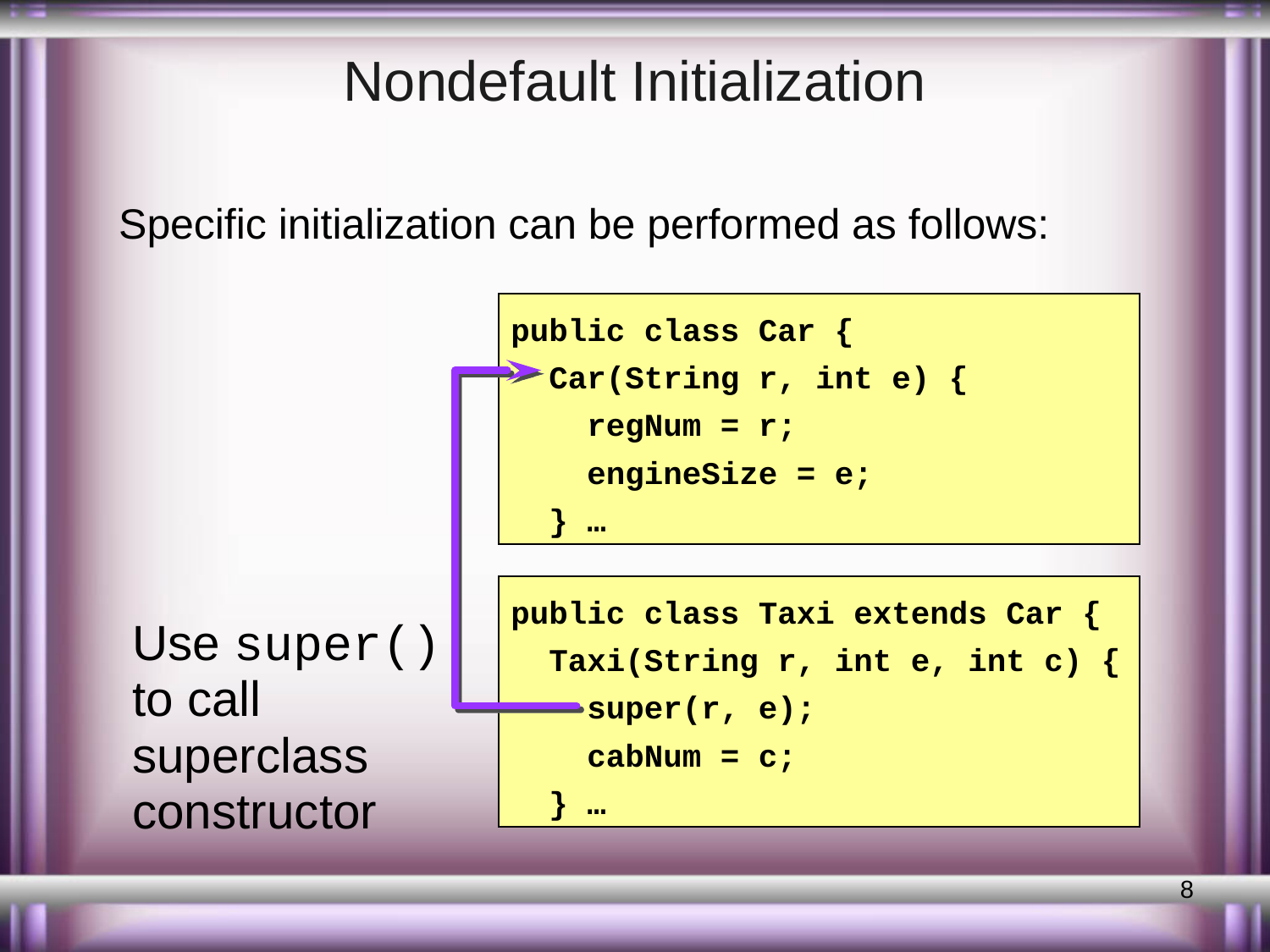

# Nondefault Initialization
Specific initialization can be performed as follows:
public class Car {
  Car(String r, int e) {
    regNum = r;
    engineSize = e;
  } …

public class Taxi extends Car {
  Taxi(String r, int e, int c) {
    super(r, e);
    cabNum = c;
  } …
Use super() to call superclass constructor
8